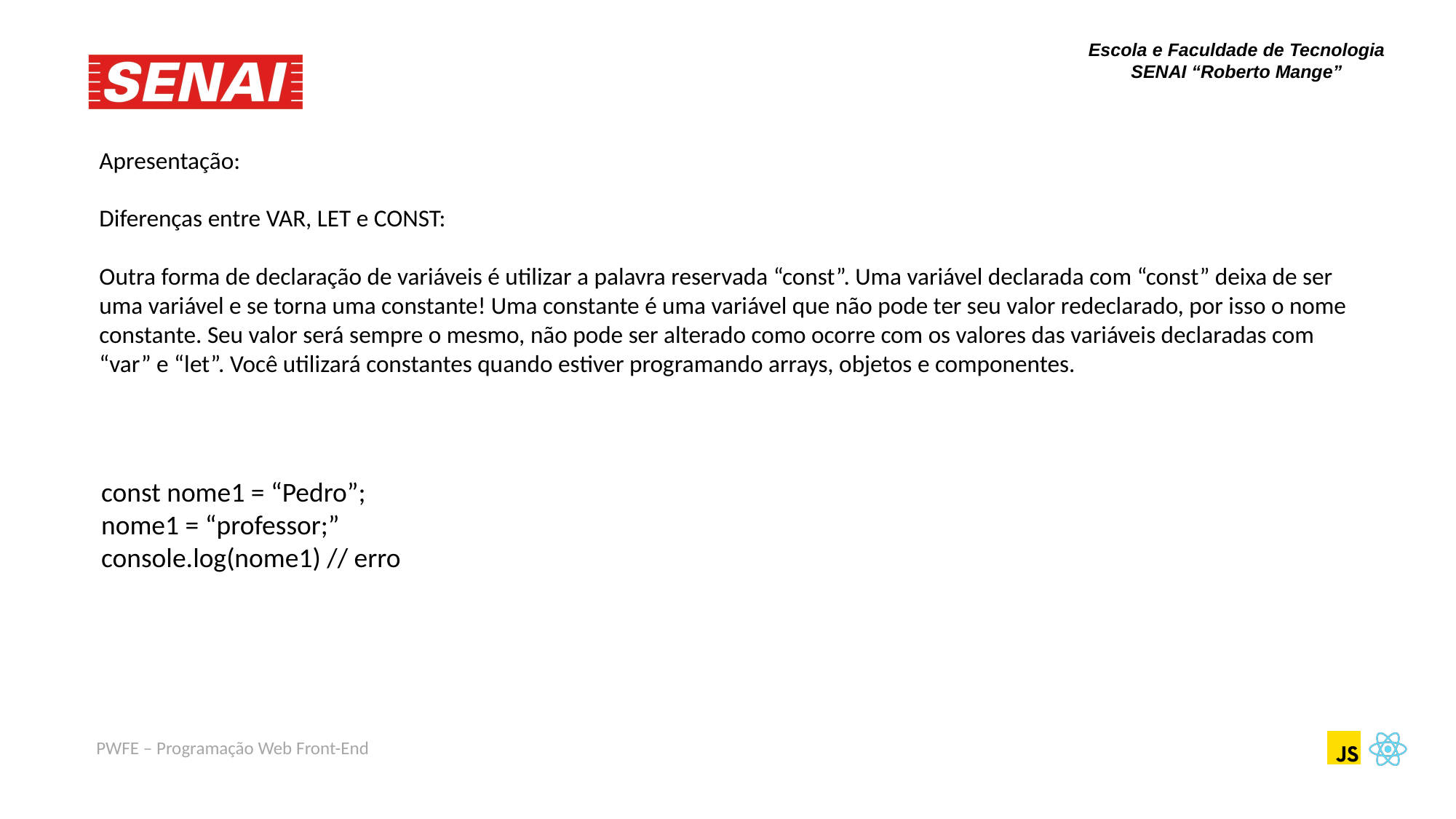

Apresentação:

Diferenças entre VAR, LET e CONST:

Outra forma de declaração de variáveis é utilizar a palavra reservada “const”. Uma variável declarada com “const” deixa de ser uma variável e se torna uma constante! Uma constante é uma variável que não pode ter seu valor redeclarado, por isso o nome constante. Seu valor será sempre o mesmo, não pode ser alterado como ocorre com os valores das variáveis declaradas com “var” e “let”. Você utilizará constantes quando estiver programando arrays, objetos e componentes.
const nome1 = “Pedro”;
nome1 = “professor;”
console.log(nome1) // erro